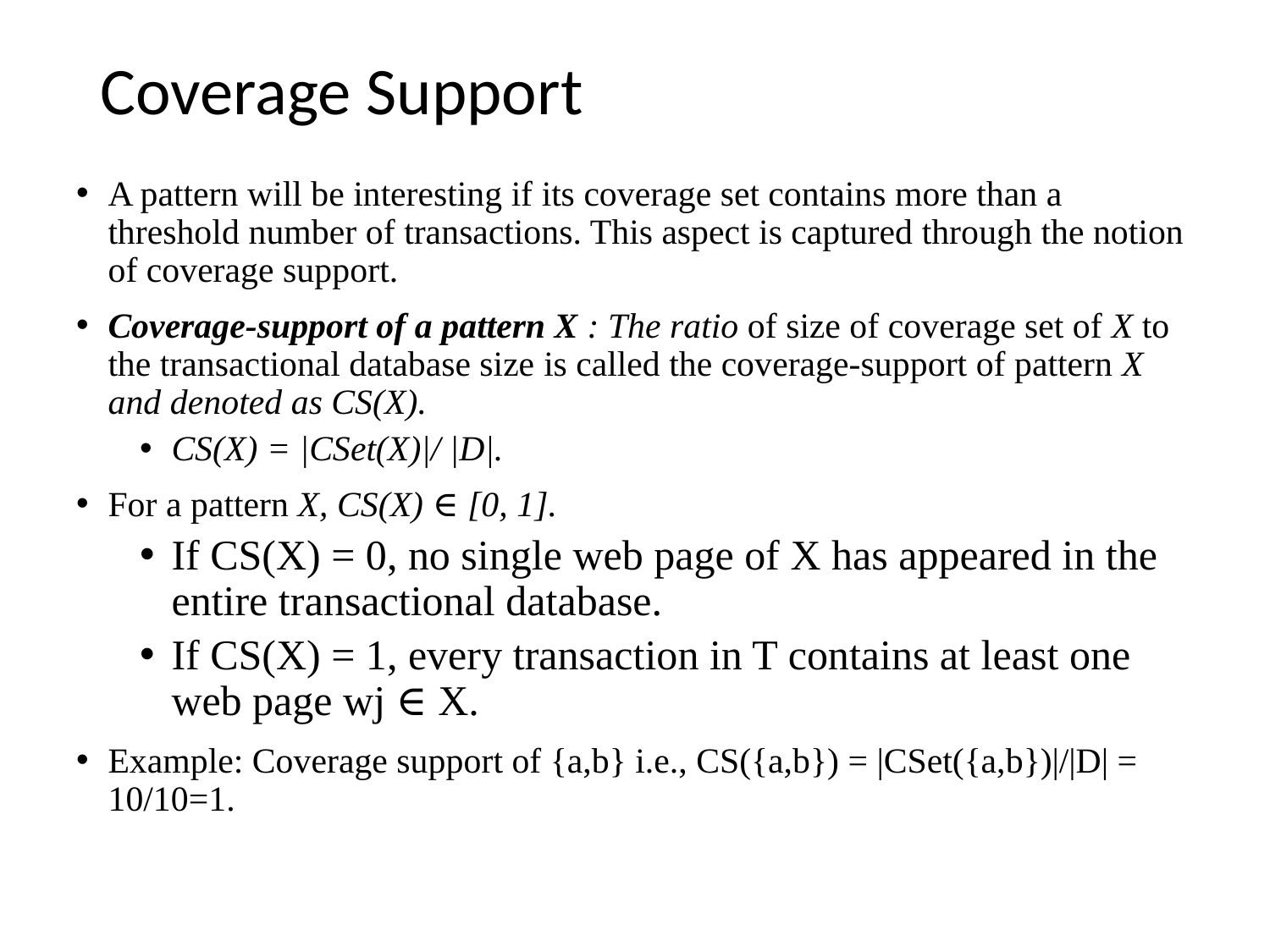

# Coverage Support
A pattern will be interesting if its coverage set contains more than a threshold number of transactions. This aspect is captured through the notion of coverage support.
Coverage-support of a pattern X : The ratio of size of coverage set of X to the transactional database size is called the coverage-support of pattern X and denoted as CS(X).
CS(X) = |CSet(X)|/ |D|.
For a pattern X, CS(X) ∈ [0, 1].
If CS(X) = 0, no single web page of X has appeared in the entire transactional database.
If CS(X) = 1, every transaction in T contains at least one web page wj ∈ X.
Example: Coverage support of {a,b} i.e., CS({a,b}) = |CSet({a,b})|/|D| = 10/10=1.